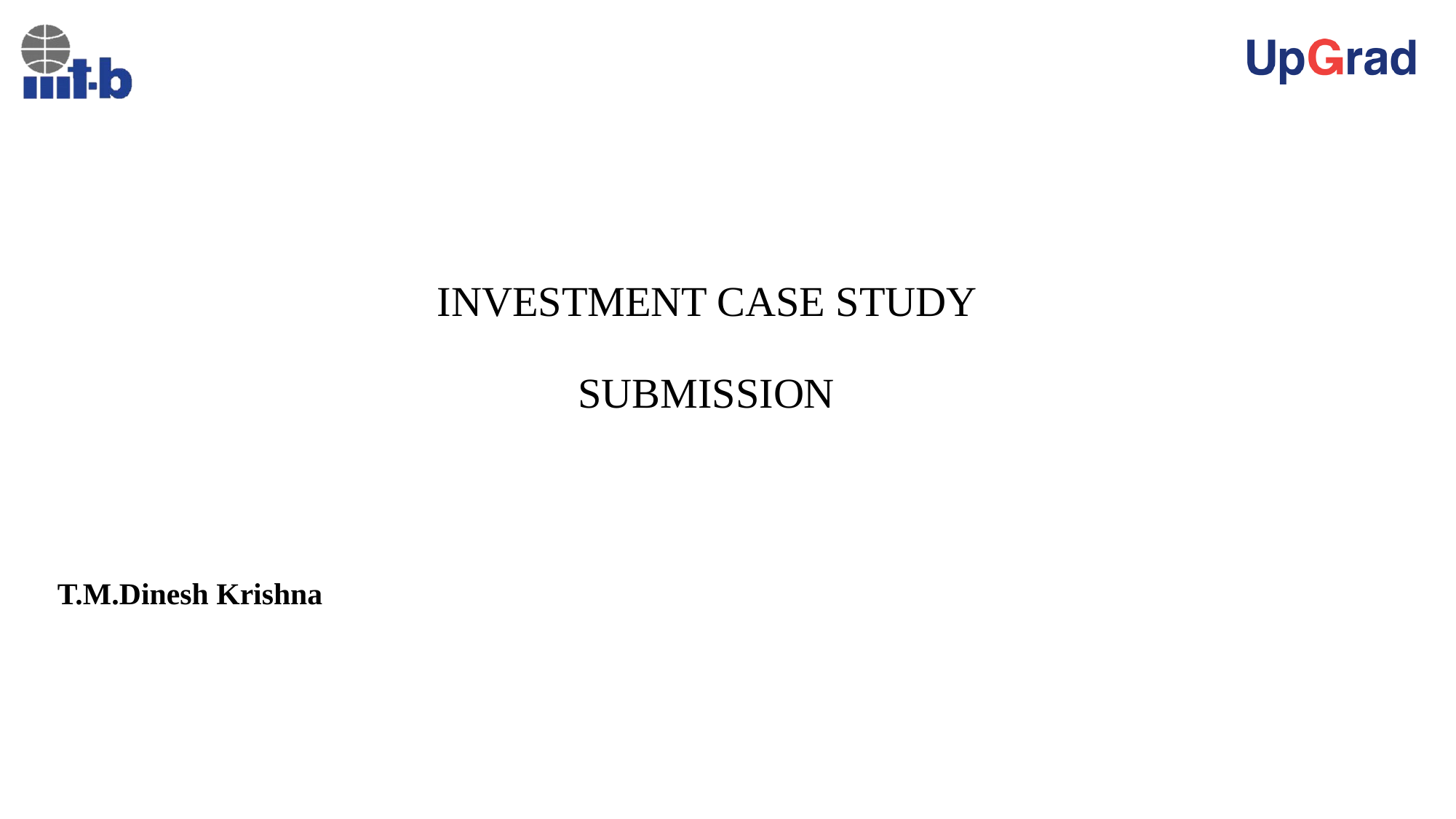

# INVESTMENT CASE STUDY SUBMISSION
T.M.Dinesh Krishna